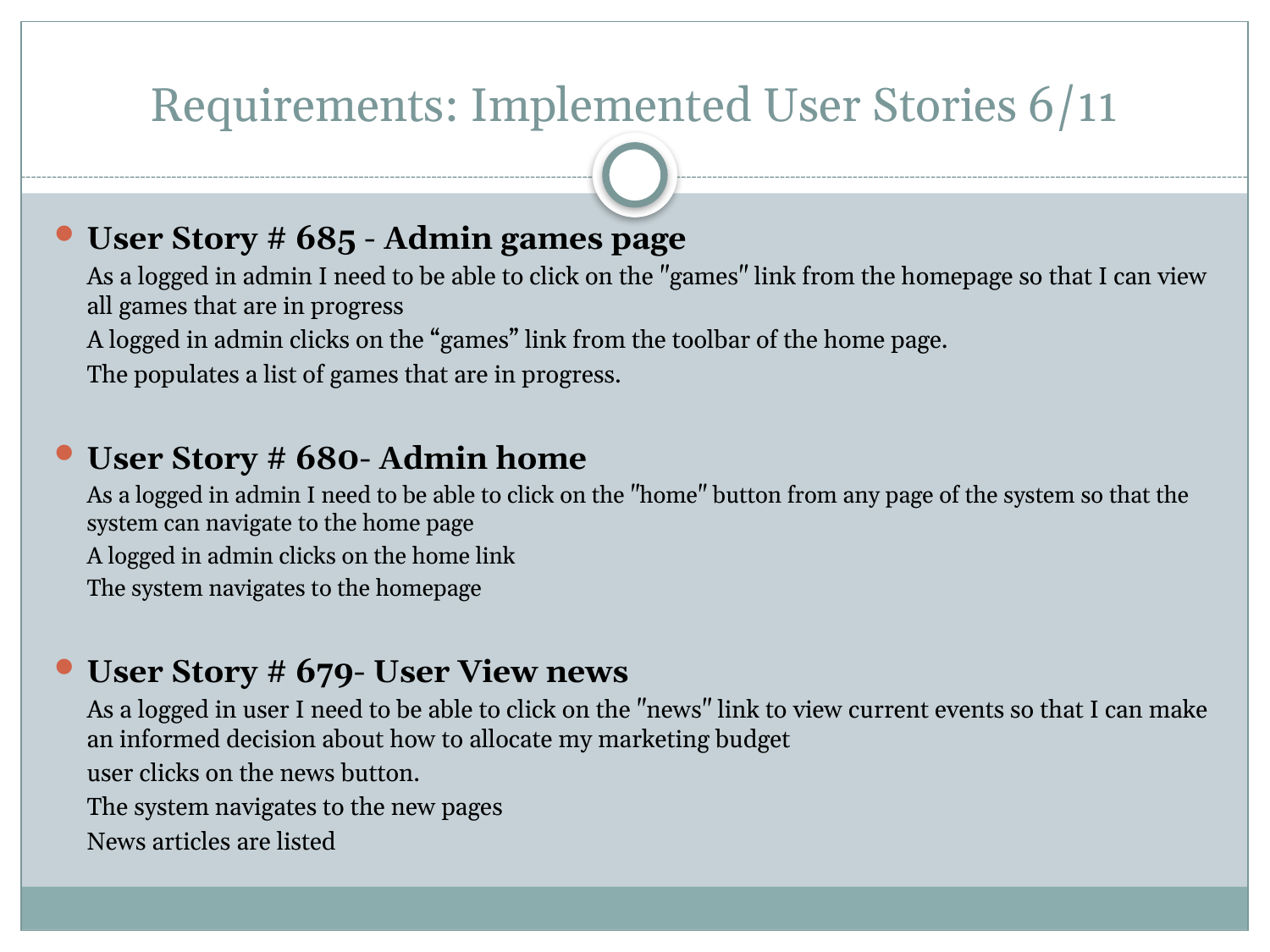

# Requirements: Implemented User Stories 6/11
User Story # 685 - Admin games page
As a logged in admin I need to be able to click on the "games" link from the homepage so that I can view all games that are in progress
A logged in admin clicks on the “games” link from the toolbar of the home page.
The populates a list of games that are in progress.

User Story # 680- Admin home
As a logged in admin I need to be able to click on the "home" button from any page of the system so that the system can navigate to the home page
A logged in admin clicks on the home link
The system navigates to the homepage

User Story # 679- User View news
As a logged in user I need to be able to click on the "news" link to view current events so that I can make an informed decision about how to allocate my marketing budget
user clicks on the news button.
The system navigates to the new pages
News articles are listed